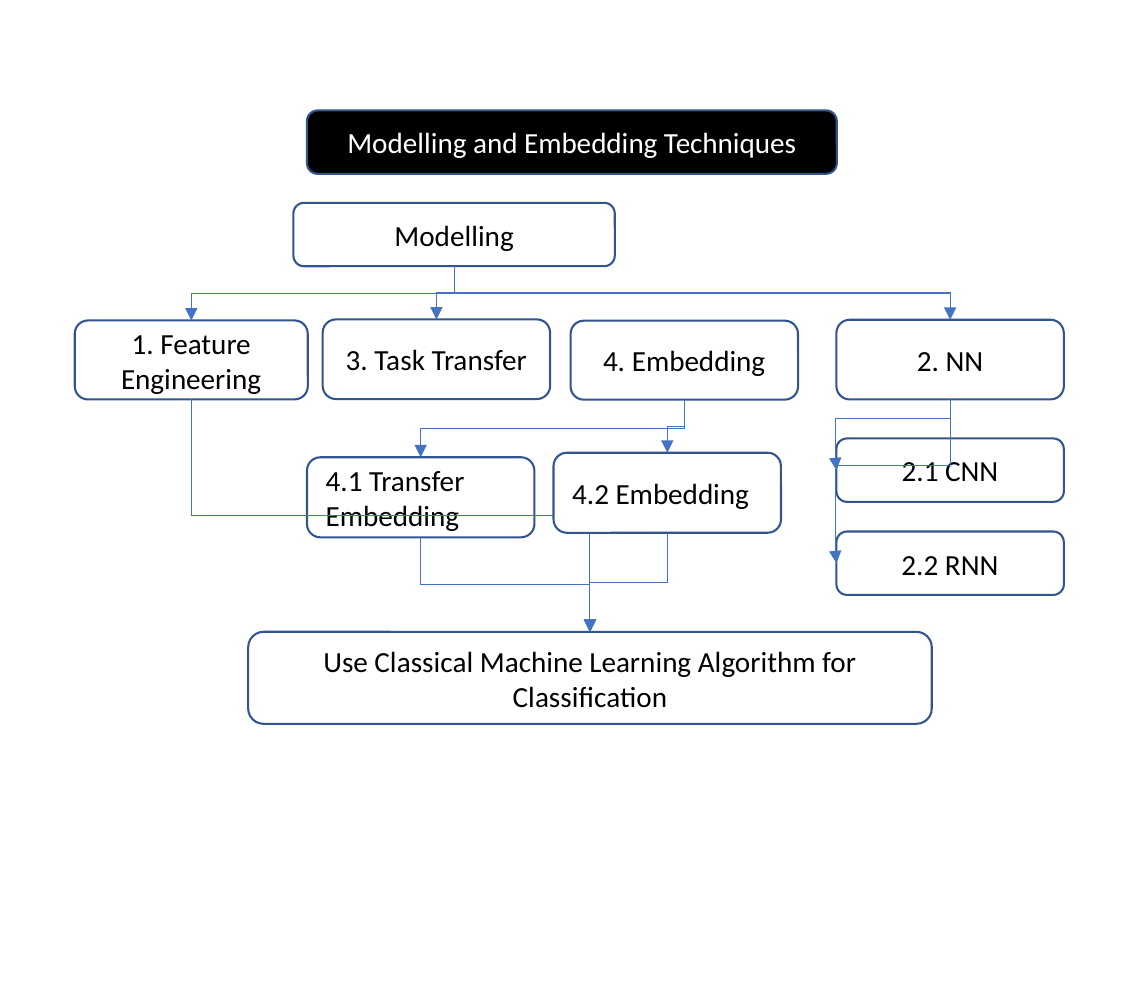

Modelling and Embedding Techniques
Modelling
3. Task Transfer
2. NN
1. Feature Engineering
4. Embedding
2.1 CNN
4.2 Embedding
4.1 Transfer Embedding
2.2 RNN
Use Classical Machine Learning Algorithm for Classification